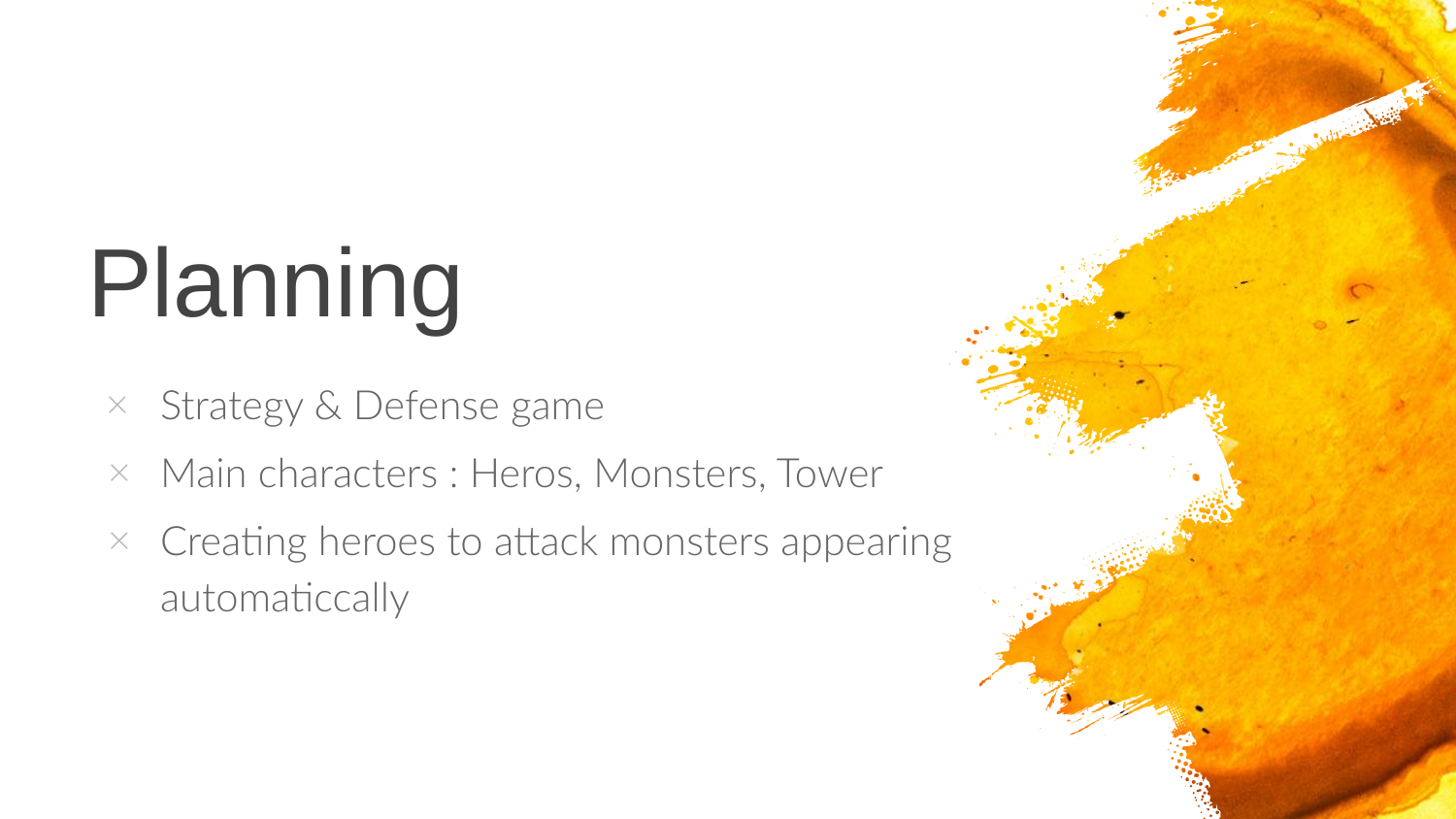

# Planning
Strategy & Defense game
Main characters : Heros, Monsters, Tower
Creating heroes to attack monsters appearing automaticcally